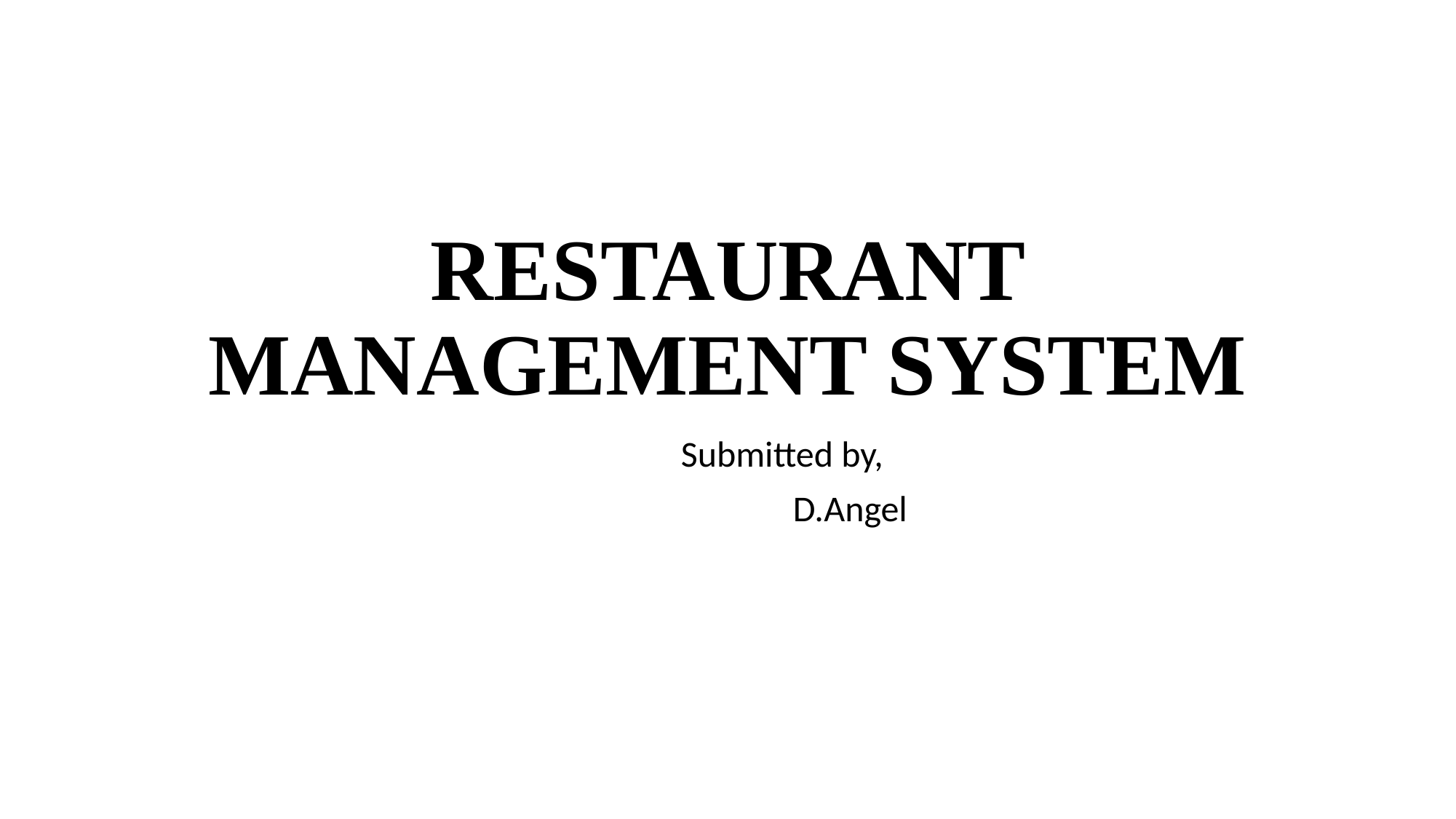

# RESTAURANT MANAGEMENT SYSTEM
	Submitted by,
                              D.Angel